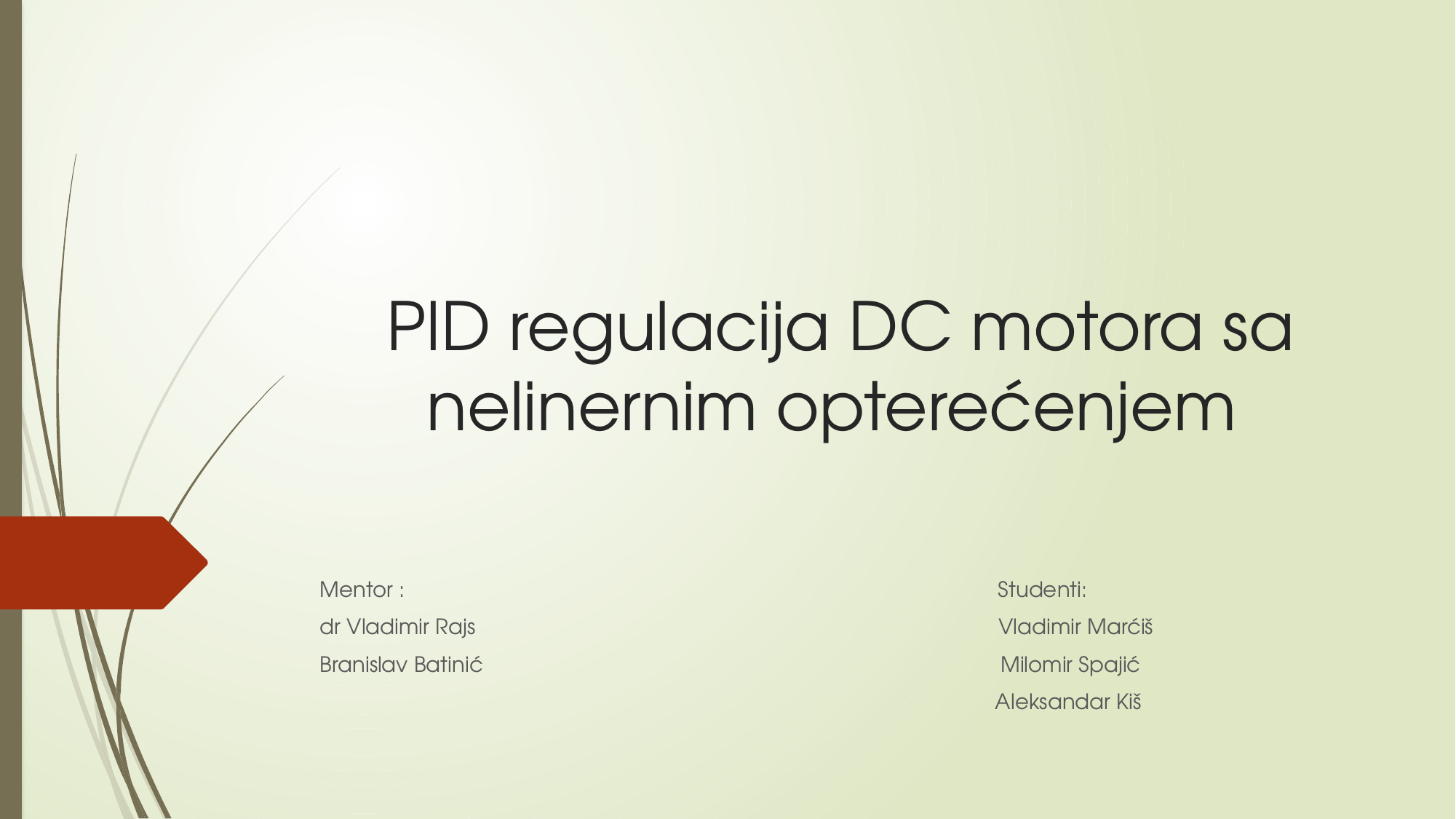

# PID regulacija DC motora sa nelinernim opterećenjem
Mentor :                                                                                                      Studenti:
dr Vladimir Rajs                                                                                          Vladimir Marćiš
Branislav Batinić                                                                                         Milomir Spajić
                                                                                                                    Aleksandar Kiš